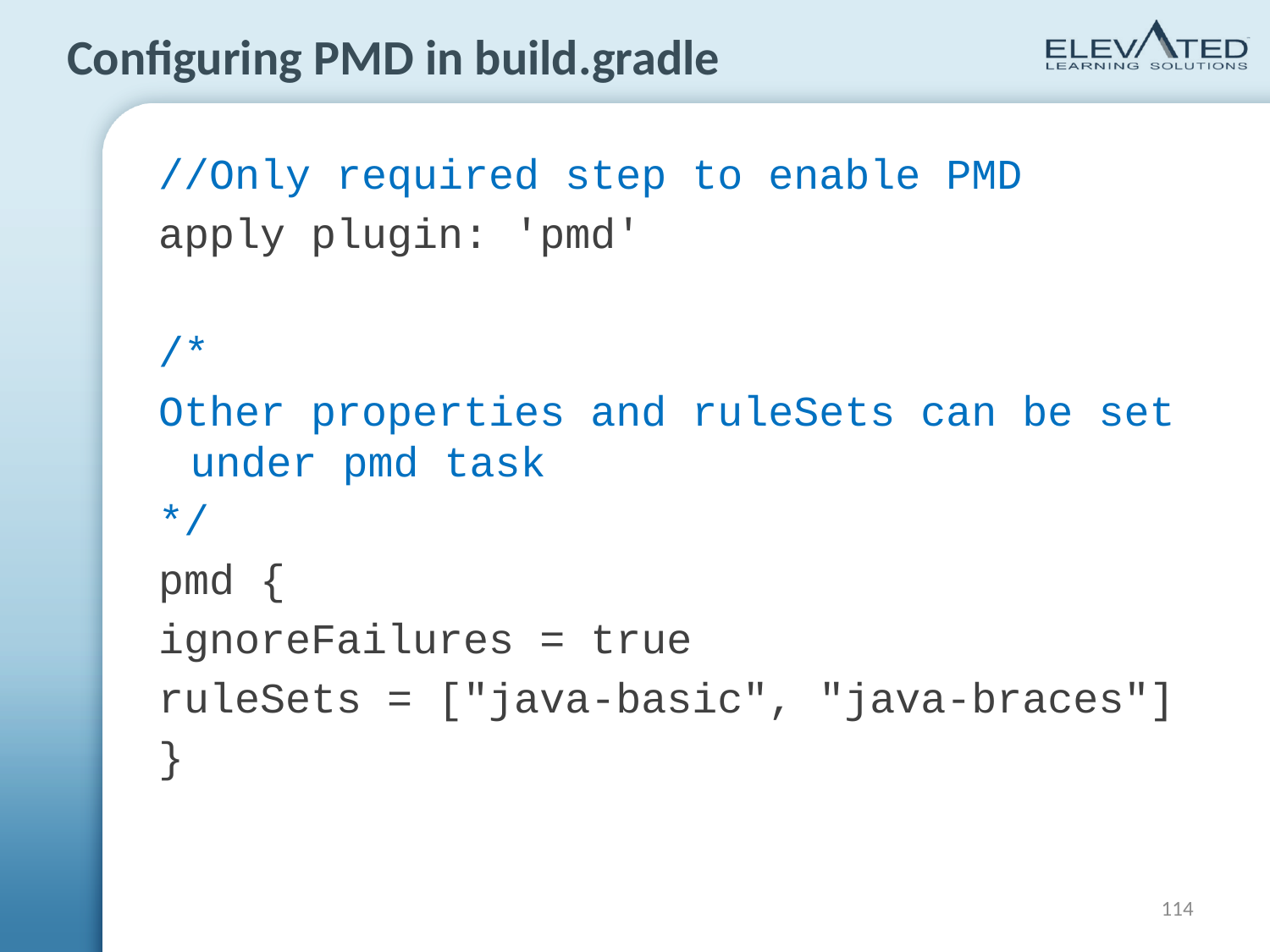

# Configuring PMD in build.gradle
//Only required step to enable PMD
apply plugin: 'pmd'

/*
Other properties and ruleSets can be set under pmd task
*/
pmd {
ignoreFailures = true
ruleSets = ["java-basic", "java-braces"]
}
114